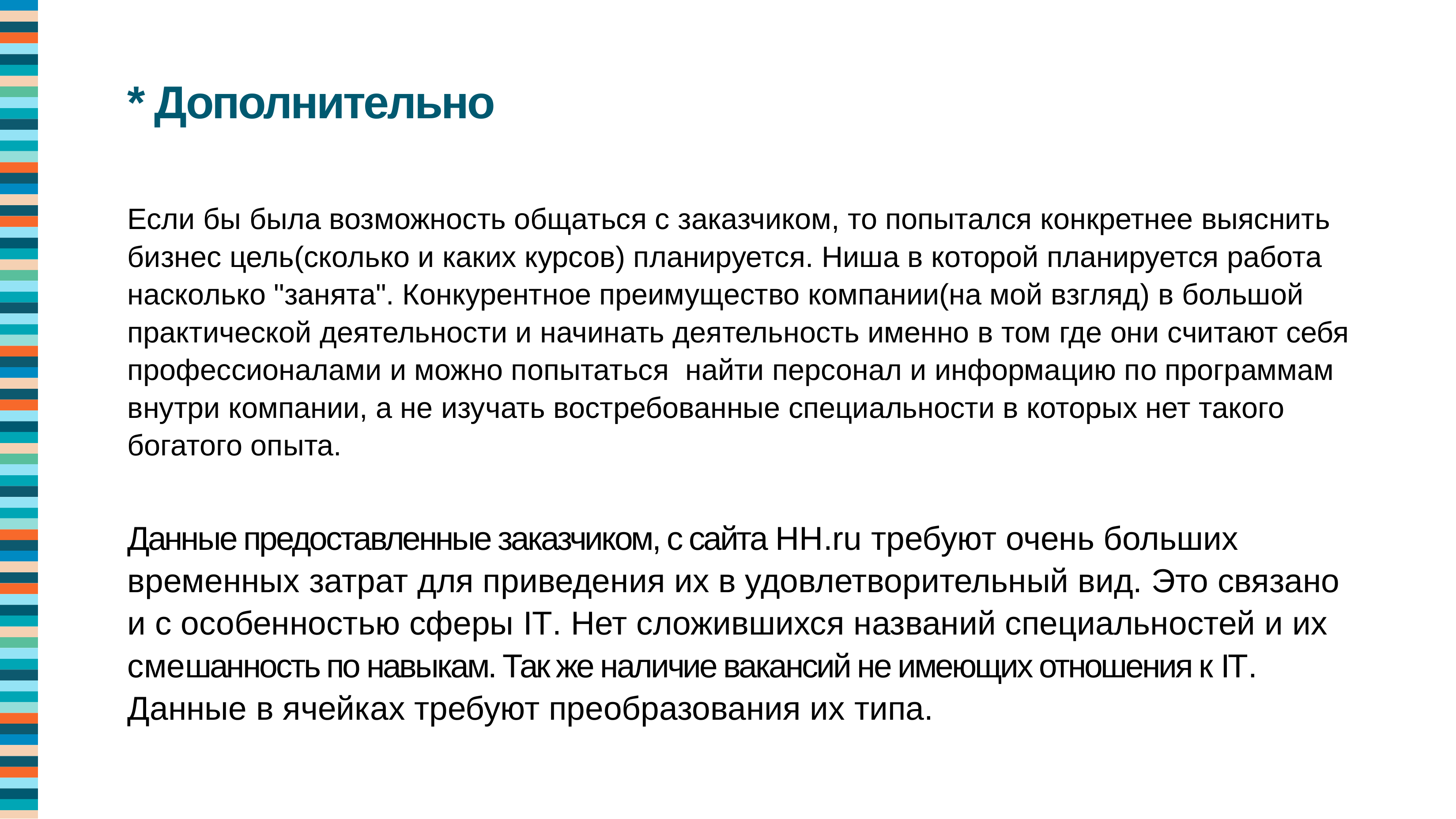

* Дополнительно
Если бы была возможность общаться с заказчиком, то попытался конкретнее выяснить бизнес цель(сколько и каких курсов) планируется. Ниша в которой планируется работа насколько "занята". Конкурентное преимущество компании(на мой взгляд) в большой практической деятельности и начинать деятельность именно в том где они считают себя профессионалами и можно попытаться  найти персонал и информацию по программам внутри компании, а не изучать востребованные специальности в которых нет такого богатого опыта.

Данные предоставленные заказчиком, с сайта HH.ru требуют очень больших временных затрат для приведения их в удовлетворительный вид. Это связано и с особенностью сферы IT. Нет сложившихся названий специальностей и их смешанность по навыкам. Так же наличие вакансий не имеющих отношения к IT. Данные в ячейках требуют преобразования их типа.